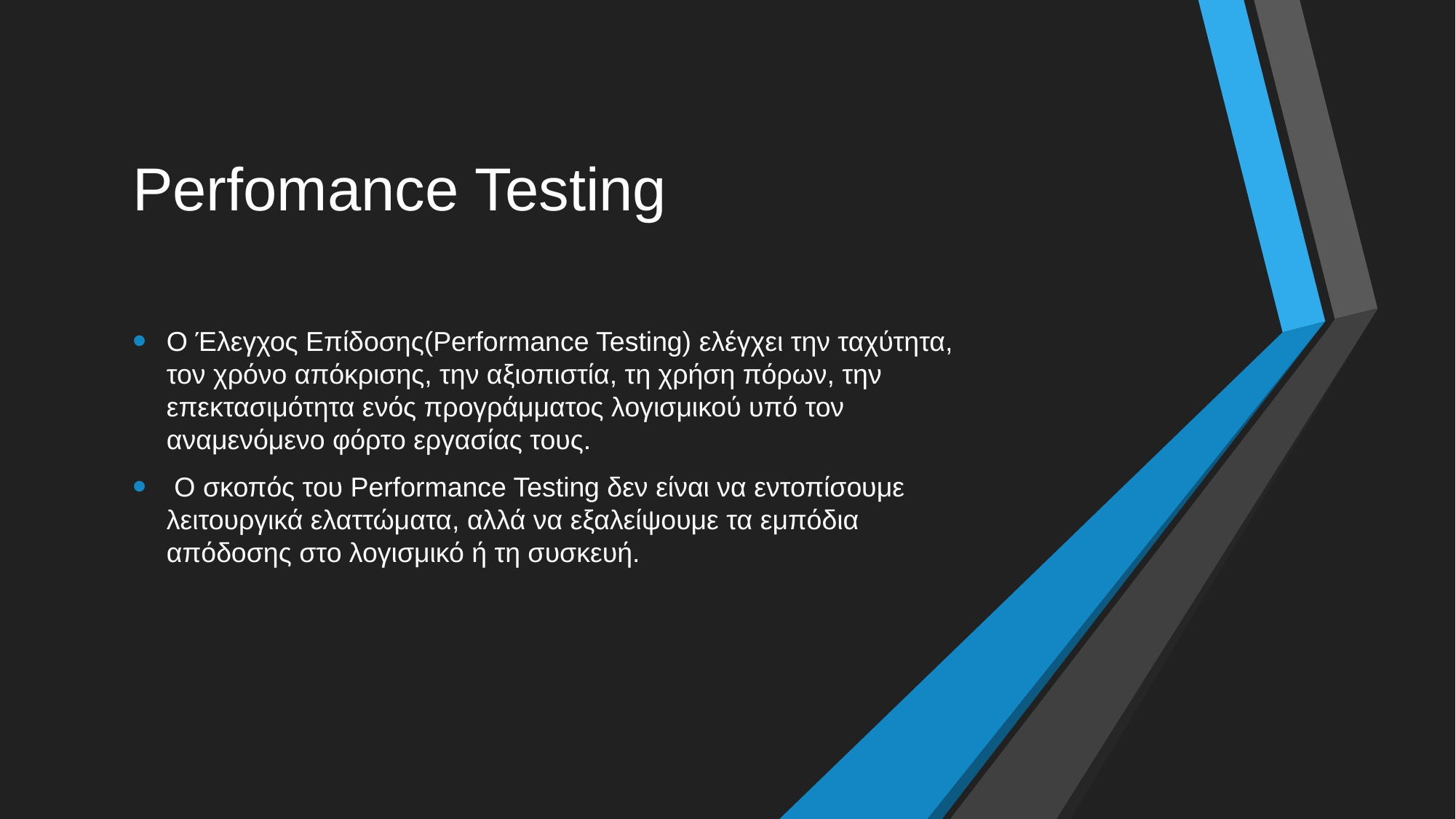

# Perfomance Testing
Ο Έλεγχος Επίδοσης(Performance Testing) ελέγχει την ταχύτητα, τον χρόνο απόκρισης, την αξιοπιστία, τη χρήση πόρων, την επεκτασιμότητα ενός προγράμματος λογισμικού υπό τον αναμενόμενο φόρτο εργασίας τους.
 Ο σκοπός του Performance Testing δεν είναι να εντοπίσουμε λειτουργικά ελαττώματα, αλλά να εξαλείψουμε τα εμπόδια απόδοσης στο λογισμικό ή τη συσκευή.